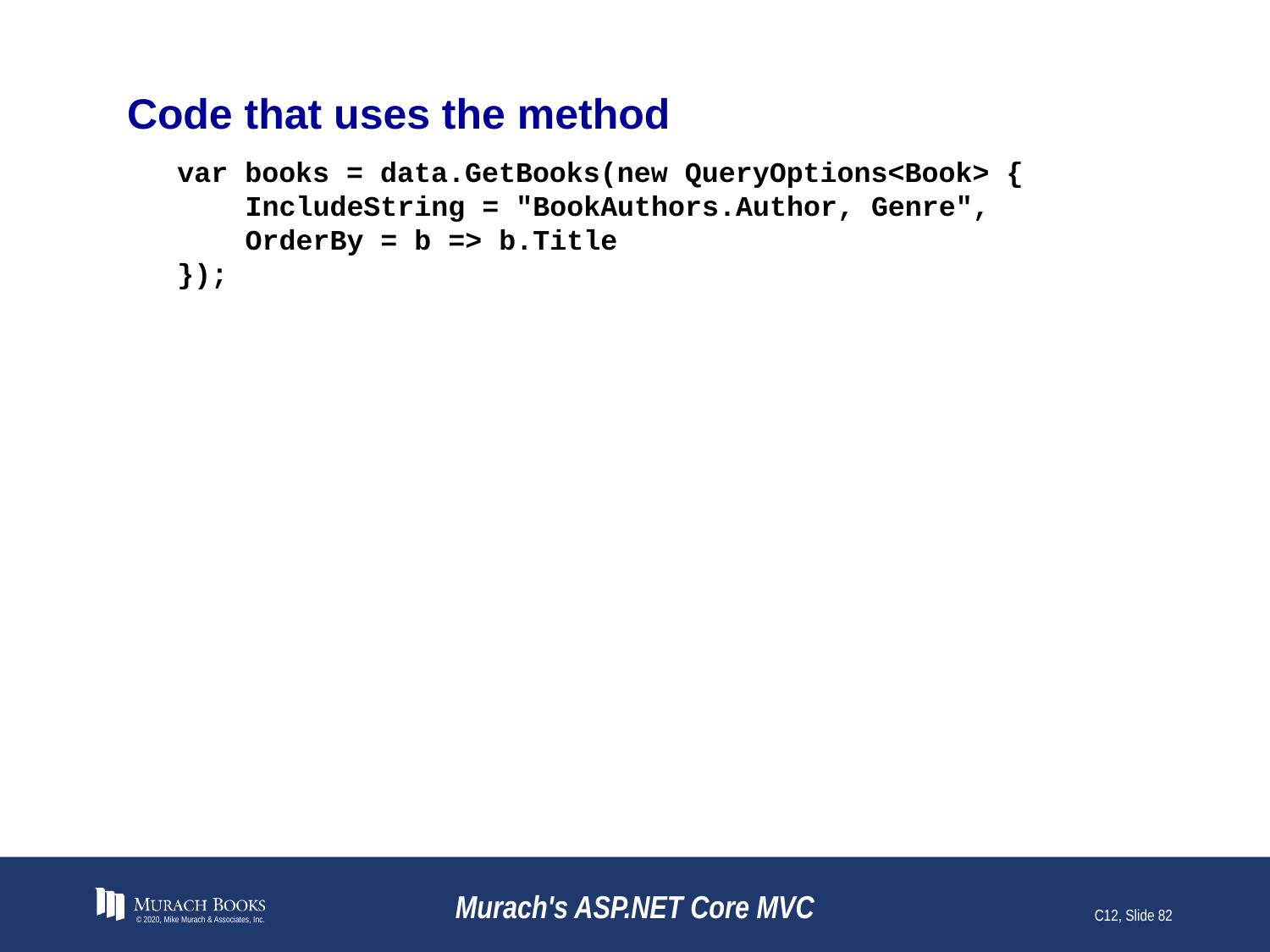

# Code that uses the method
var books = data.GetBooks(new QueryOptions<Book> {
    IncludeString = "BookAuthors.Author, Genre",
    OrderBy = b => b.Title
});

© 2020, Mike Murach & Associates, Inc.
Murach's ASP.NET Core MVC

C12, Slide 82